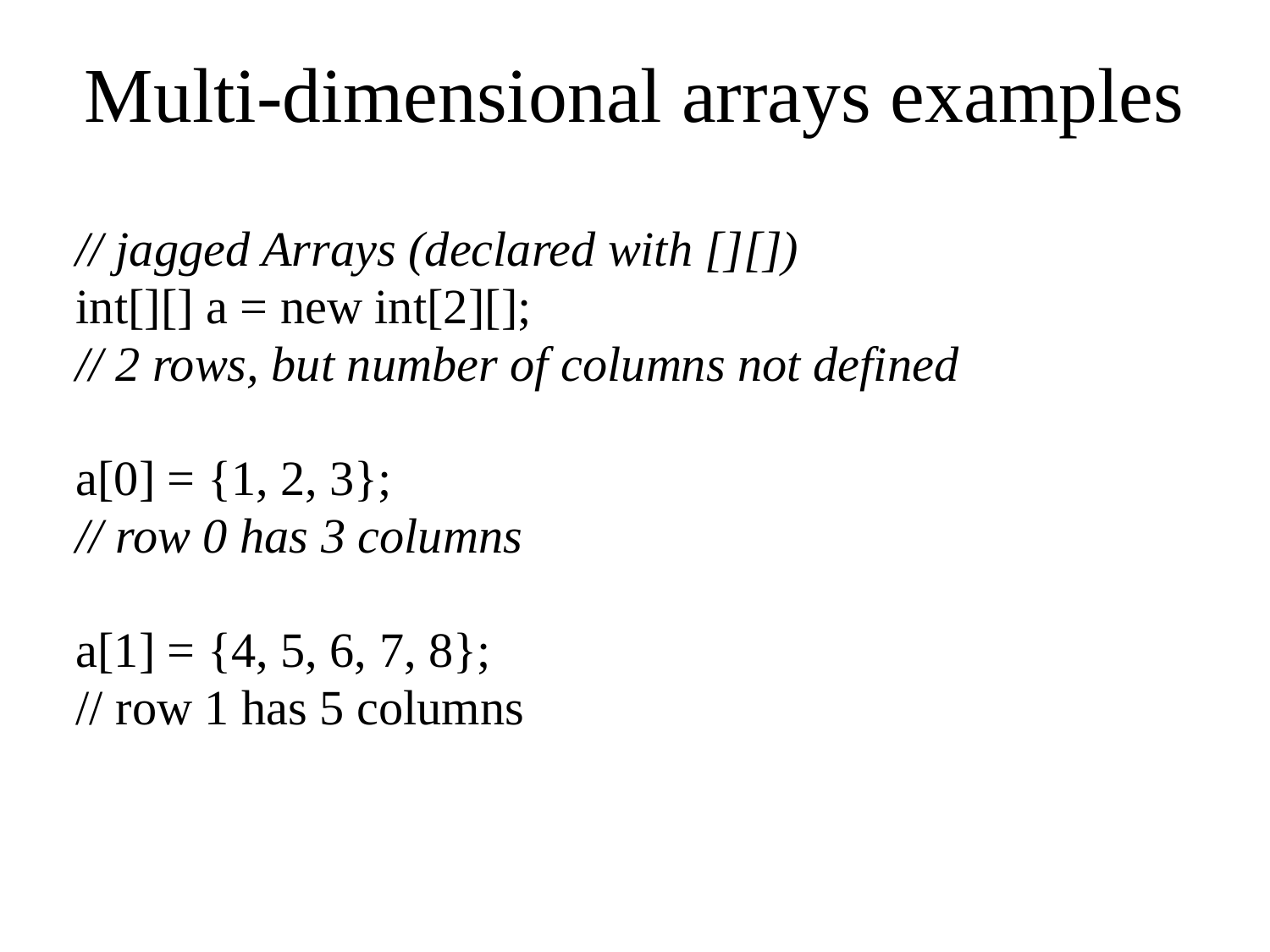

# Multi-dimensional arrays examples
// jagged Arrays (declared with [][])
int[][] a = new int[2][];
// 2 rows, but number of columns not defined

a[0] = {1, 2, 3};
// row 0 has 3 columns

a[1] = {4, 5, 6, 7, 8};
// row 1 has 5 columns